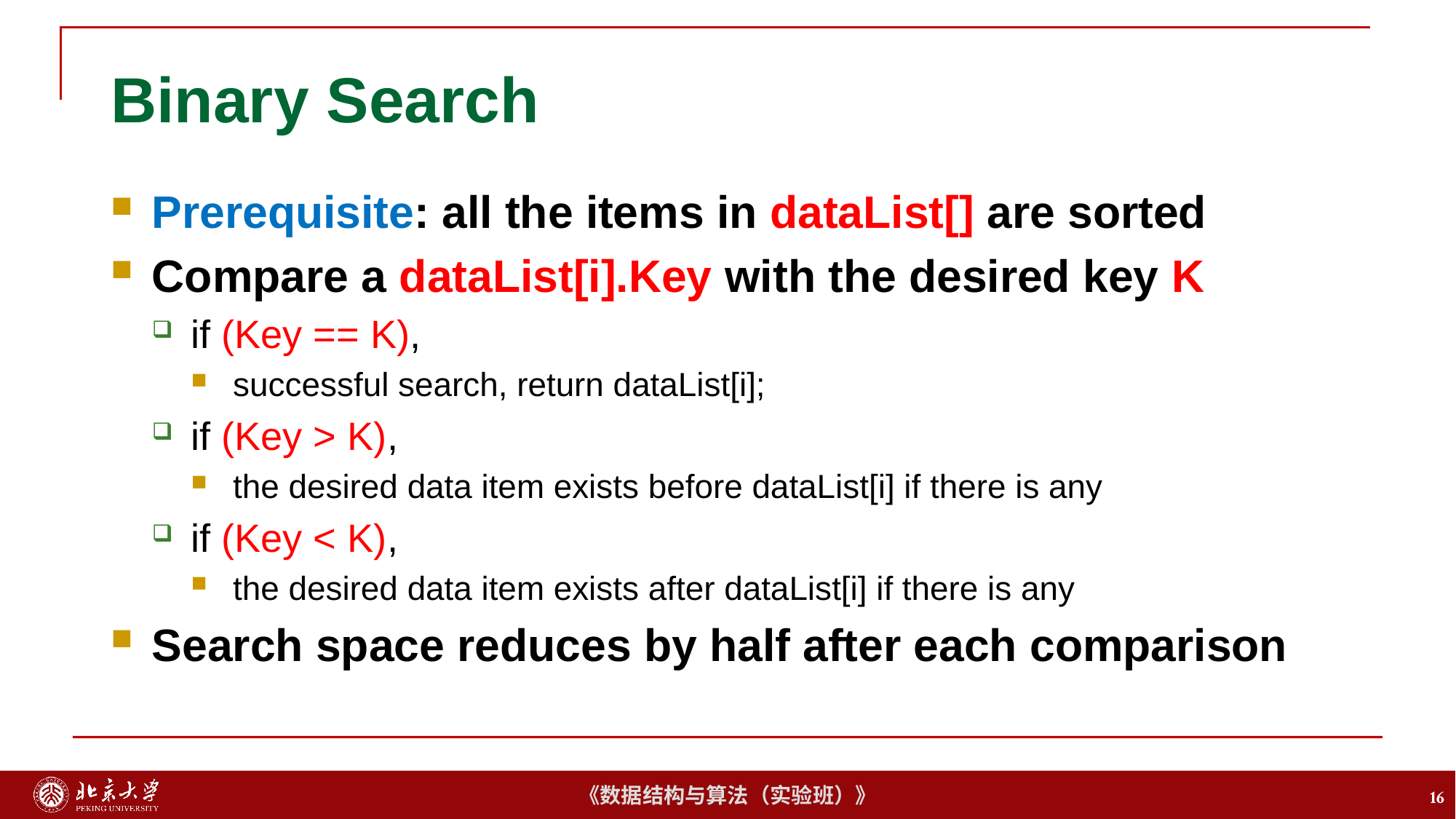

# Binary Search
Prerequisite: all the items in dataList[] are sorted
Compare a dataList[i].Key with the desired key K
if (Key == K),
successful search, return dataList[i];
if (Key > K),
the desired data item exists before dataList[i] if there is any
if (Key < K),
the desired data item exists after dataList[i] if there is any
Search space reduces by half after each comparison
16